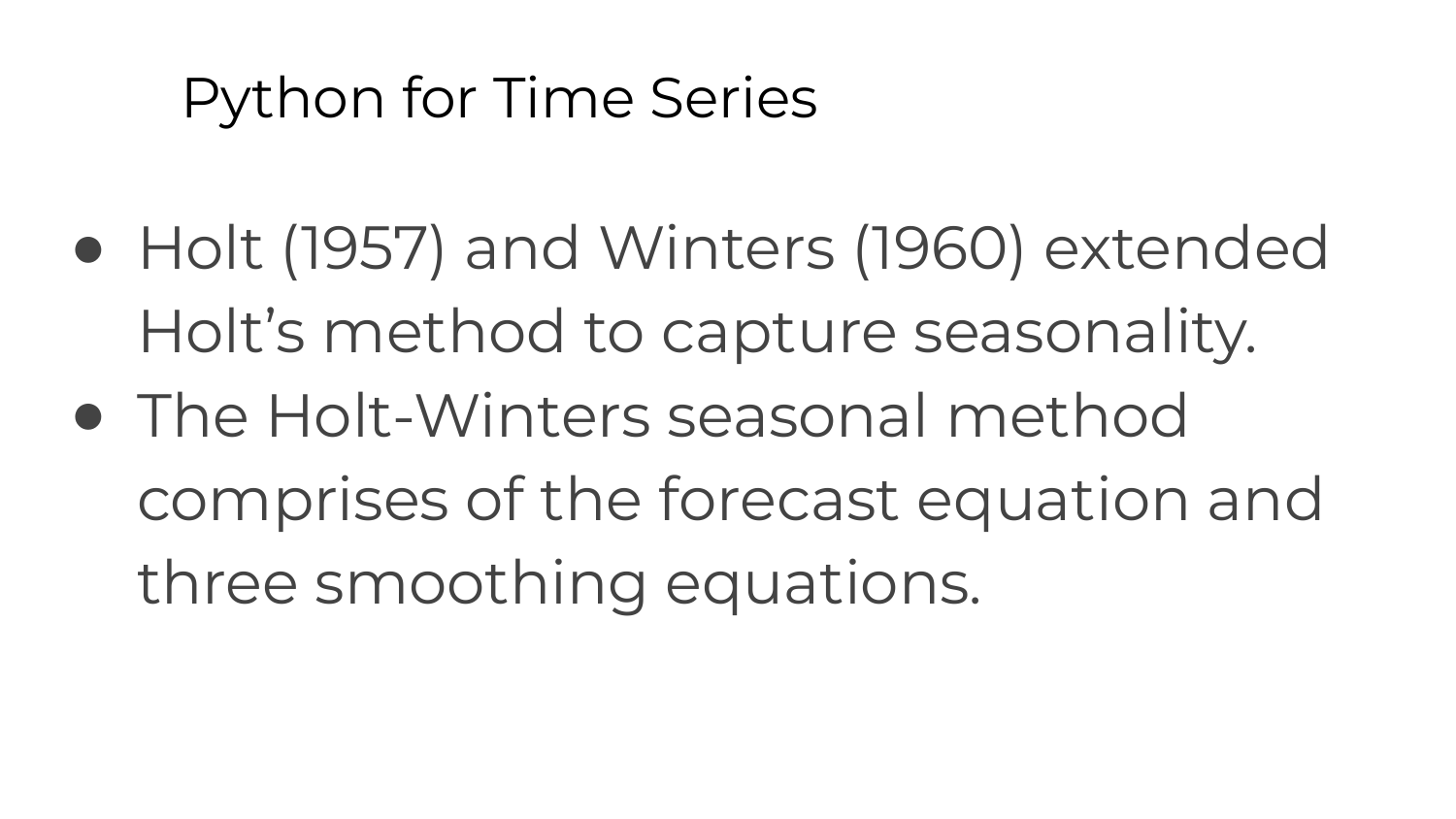

# Python for Time Series

Holt (1957) and Winters (1960) extended Holt’s method to capture seasonality.
The Holt-Winters seasonal method comprises of the forecast equation and three smoothing equations.